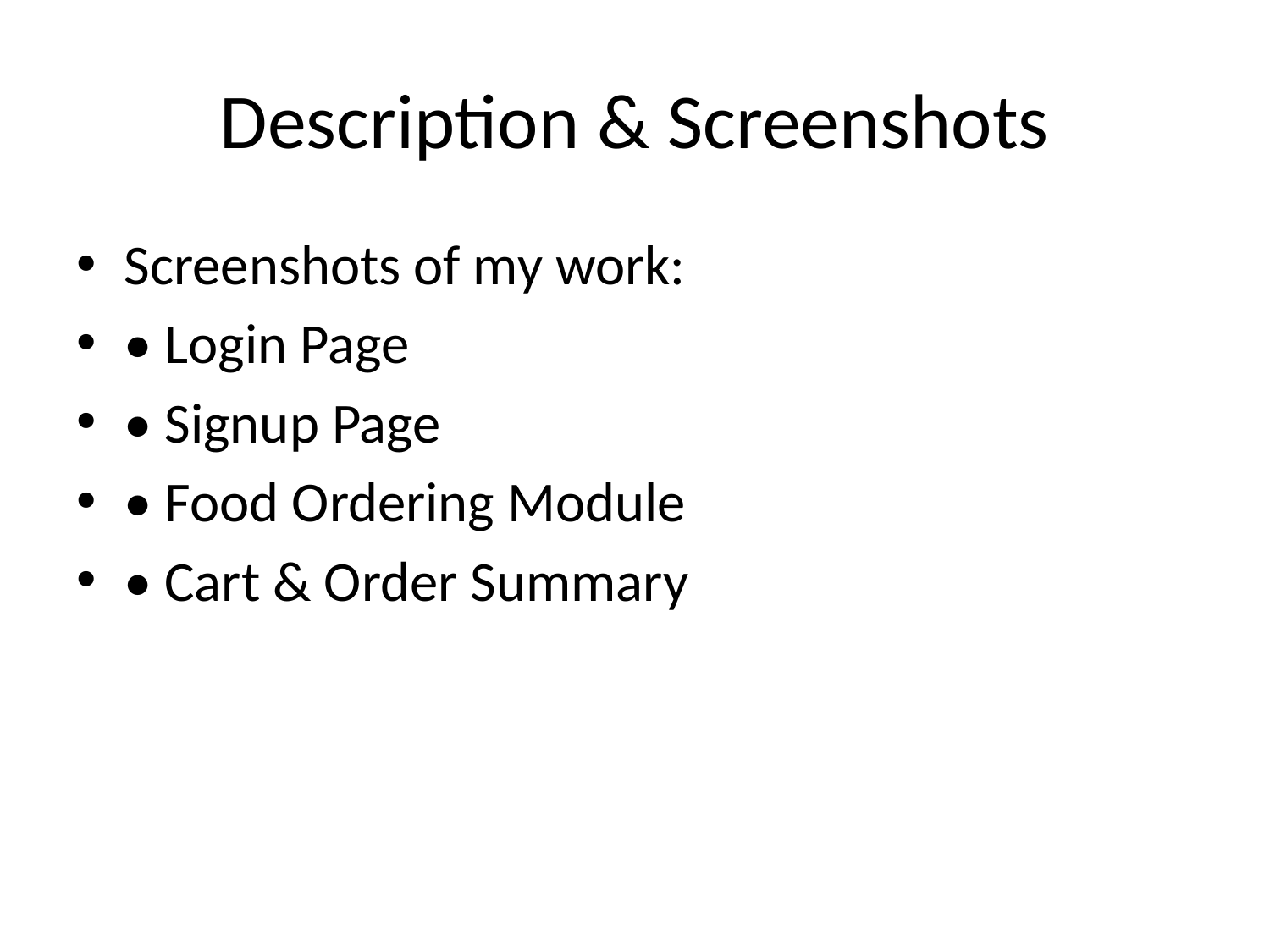

# Description & Screenshots
Screenshots of my work:
• Login Page
• Signup Page
• Food Ordering Module
• Cart & Order Summary